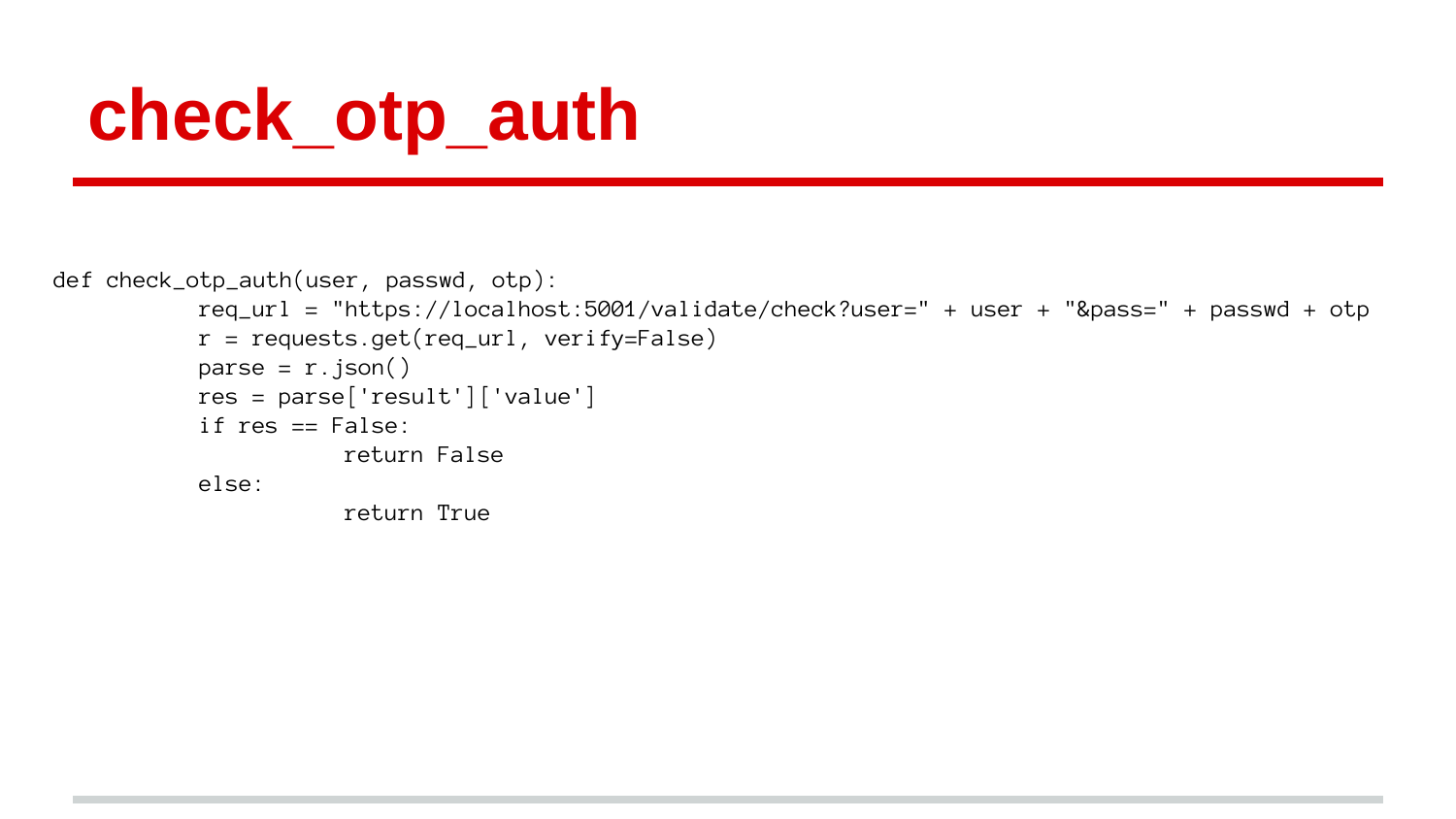

# check_otp_auth

def check_otp_auth(user, passwd, otp):
	req_url = "https://localhost:5001/validate/check?user=" + user + "&pass=" + passwd + otp
	r = requests.get(req_url, verify=False)
	parse = r.json()
	res = parse['result']['value']
	if res == False:
		return False
	else:
		return True